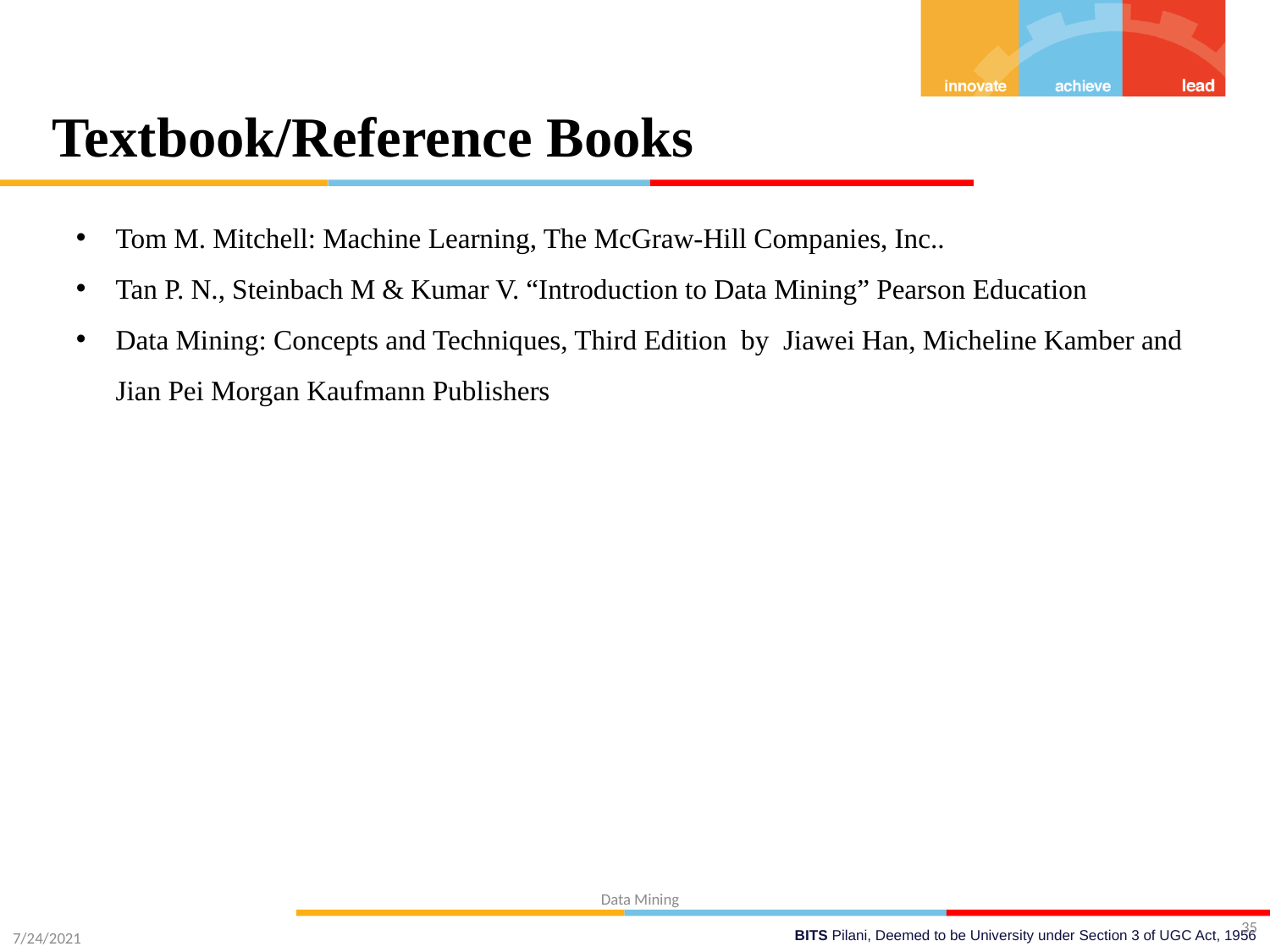

Textbook/Reference Books

Tom M. Mitchell: Machine Learning, The McGraw-Hill Companies, Inc..
Tan P. N., Steinbach M & Kumar V. “Introduction to Data Mining” Pearson Education
Data Mining: Concepts and Techniques, Third Edition  by  Jiawei Han, Micheline Kamber and Jian Pei Morgan Kaufmann Publishers

35
7/24/2021